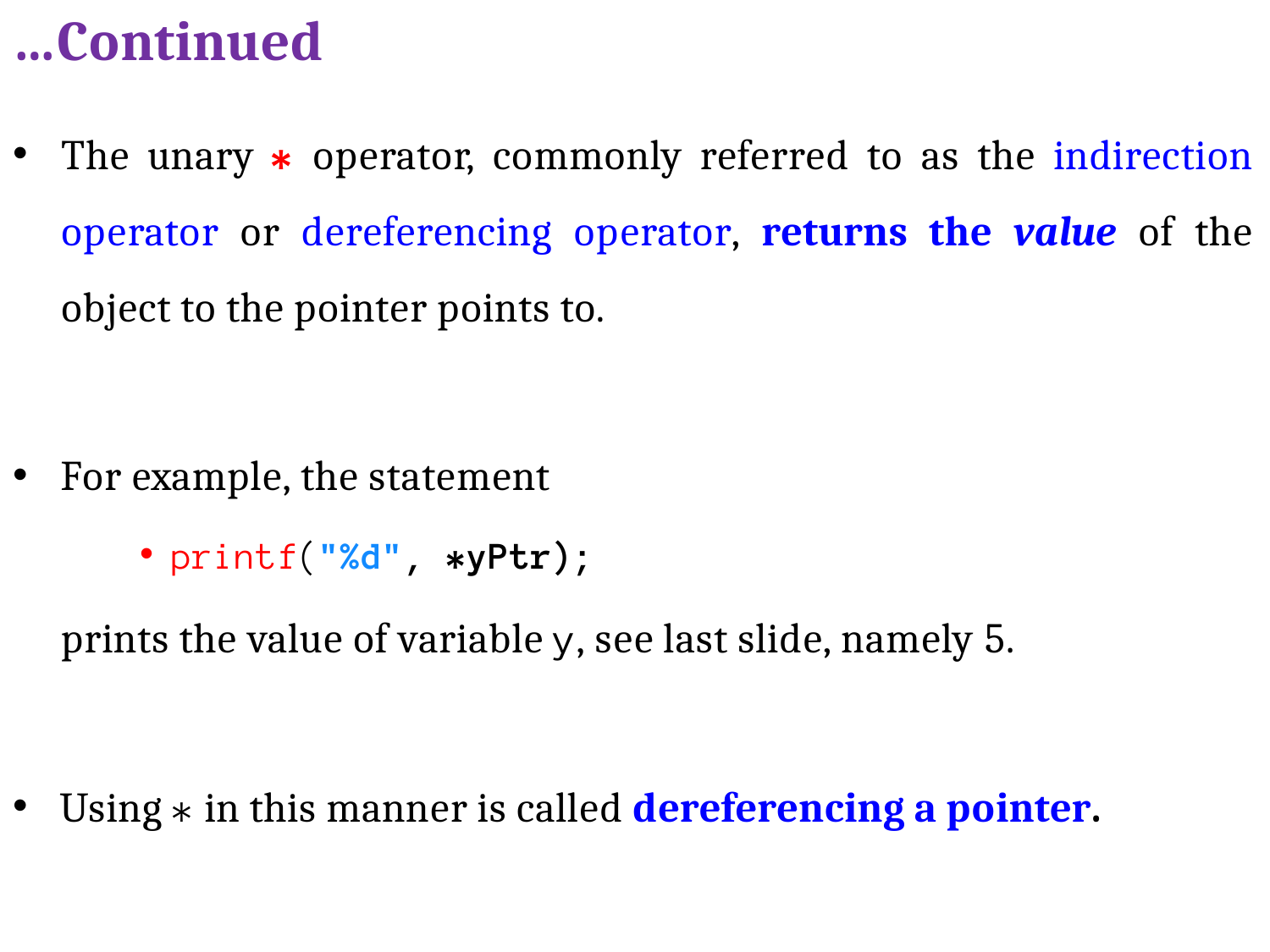

# …Continued
The unary * operator, commonly referred to as the indirection operator or dereferencing operator, returns the value of the object to the pointer points to.

For example, the statement
printf("%d", *yPtr);
	prints the value of variable y, see last slide, namely 5.

Using * in this manner is called dereferencing a pointer.